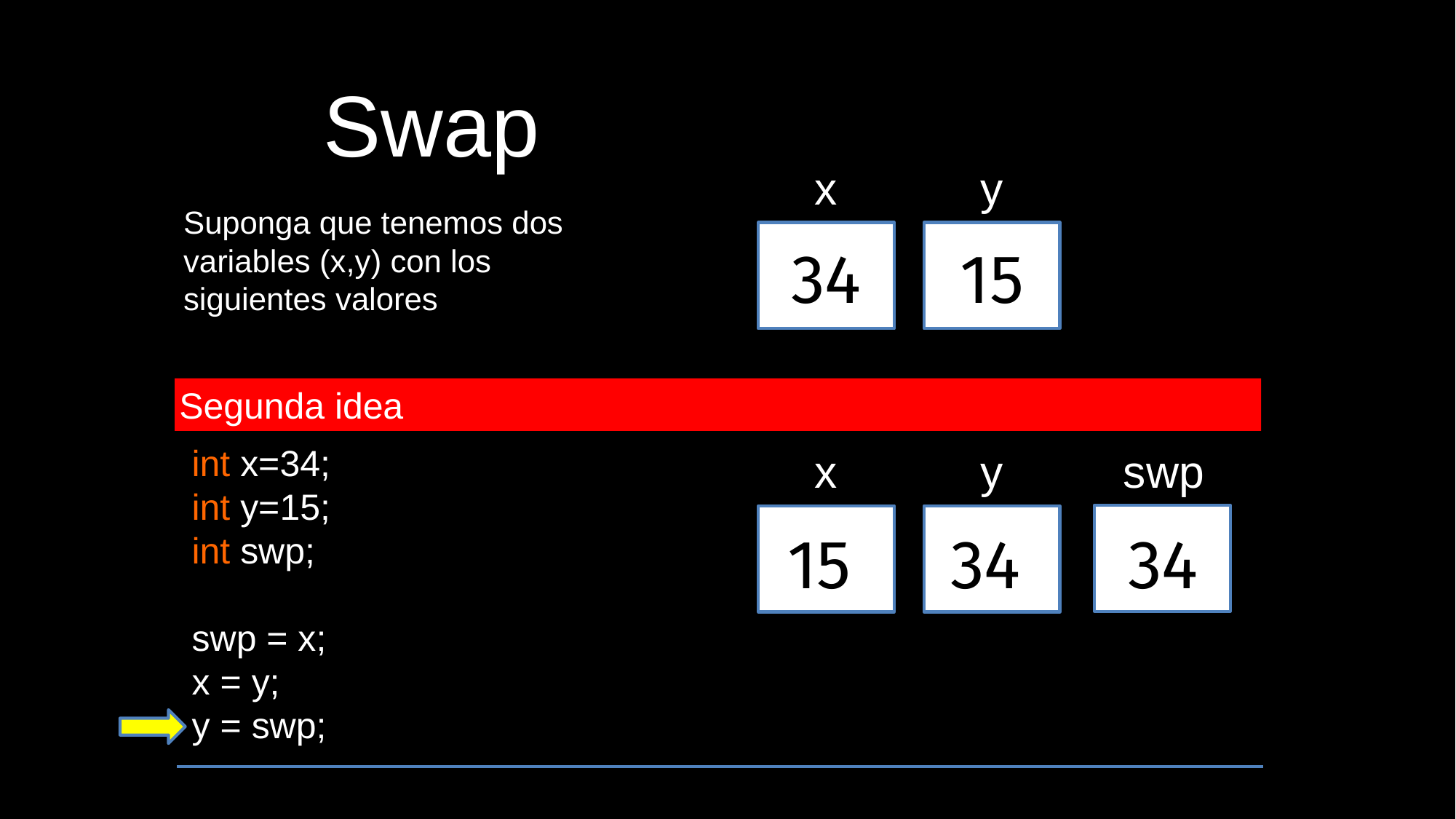

# Swap
x
y
Suponga que tenemos dos variables (x,y) con los siguientes valores
34
15
Segunda idea
int x=34;
int y=15;
int swp;

swp = x;
x = y;
y = swp;
x
y
swp

15
34
34
😎